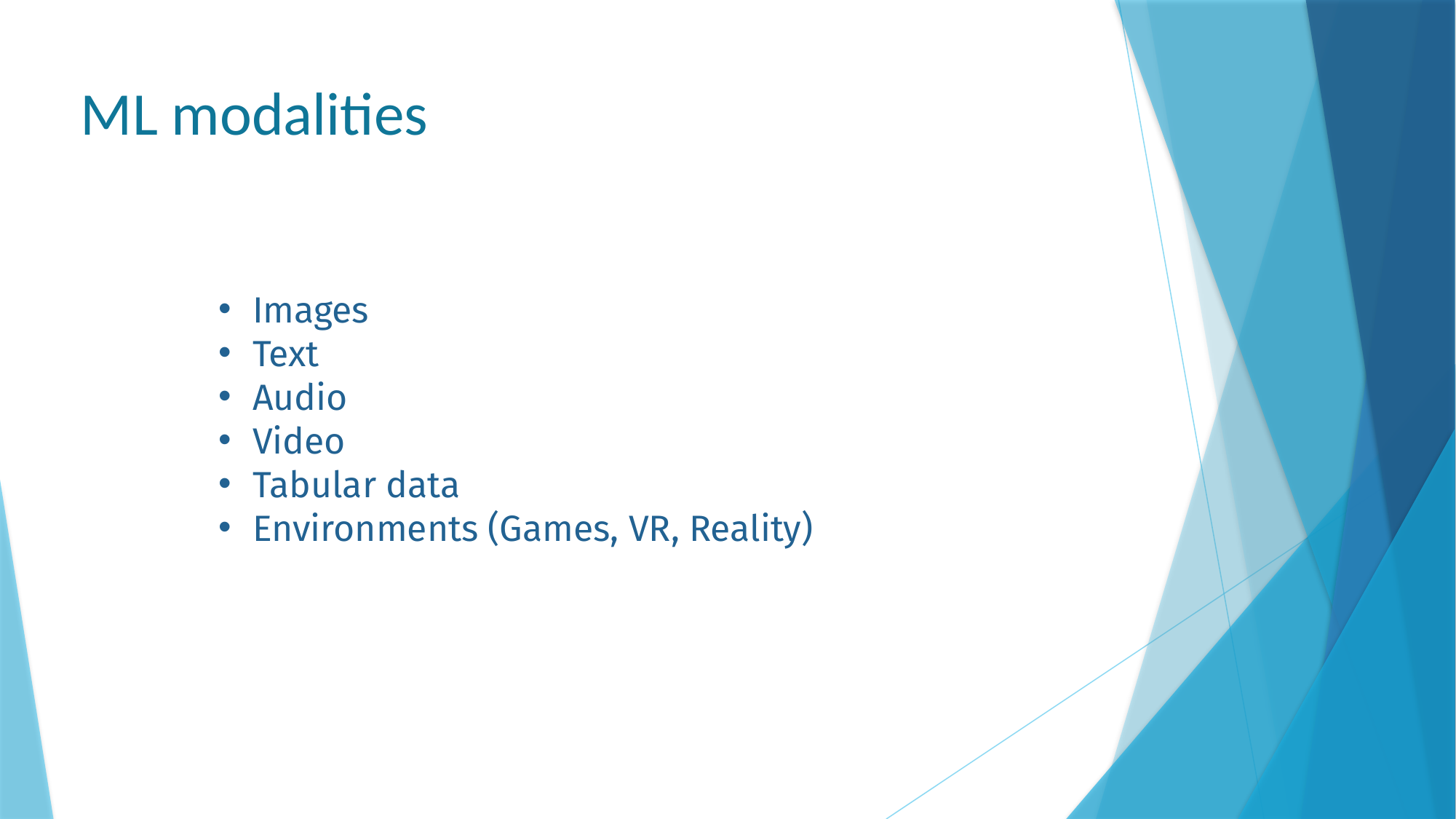

ML modalities
Images
Text
Audio
Video
Tabular data
Environments (Games, VR, Reality)